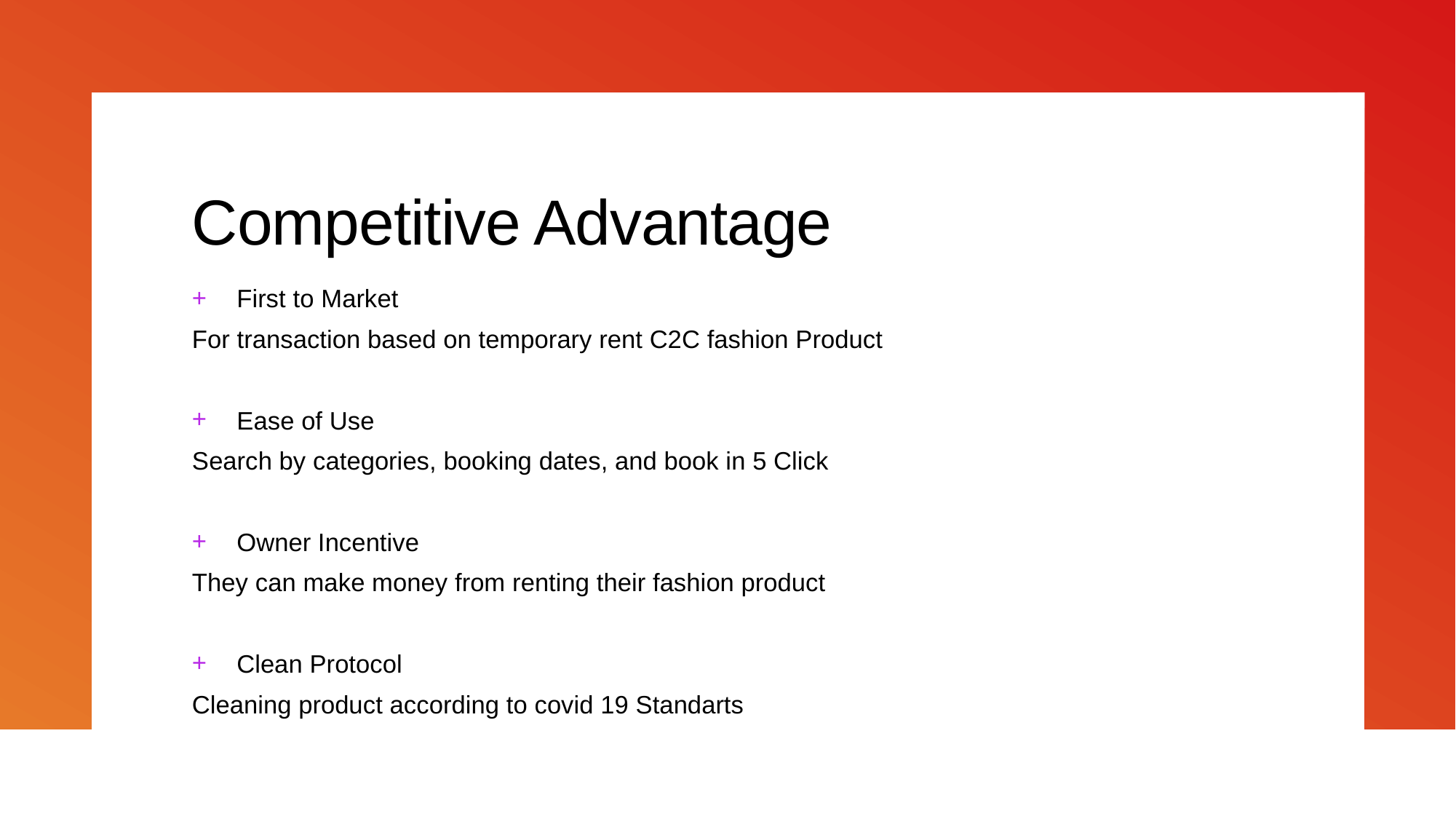

# Competitive Advantage
First to Market
For transaction based on temporary rent C2C fashion Product

Ease of Use
Search by categories, booking dates, and book in 5 Click

Owner Incentive
They can make money from renting their fashion product

Clean Protocol
Cleaning product according to covid 19 Standarts